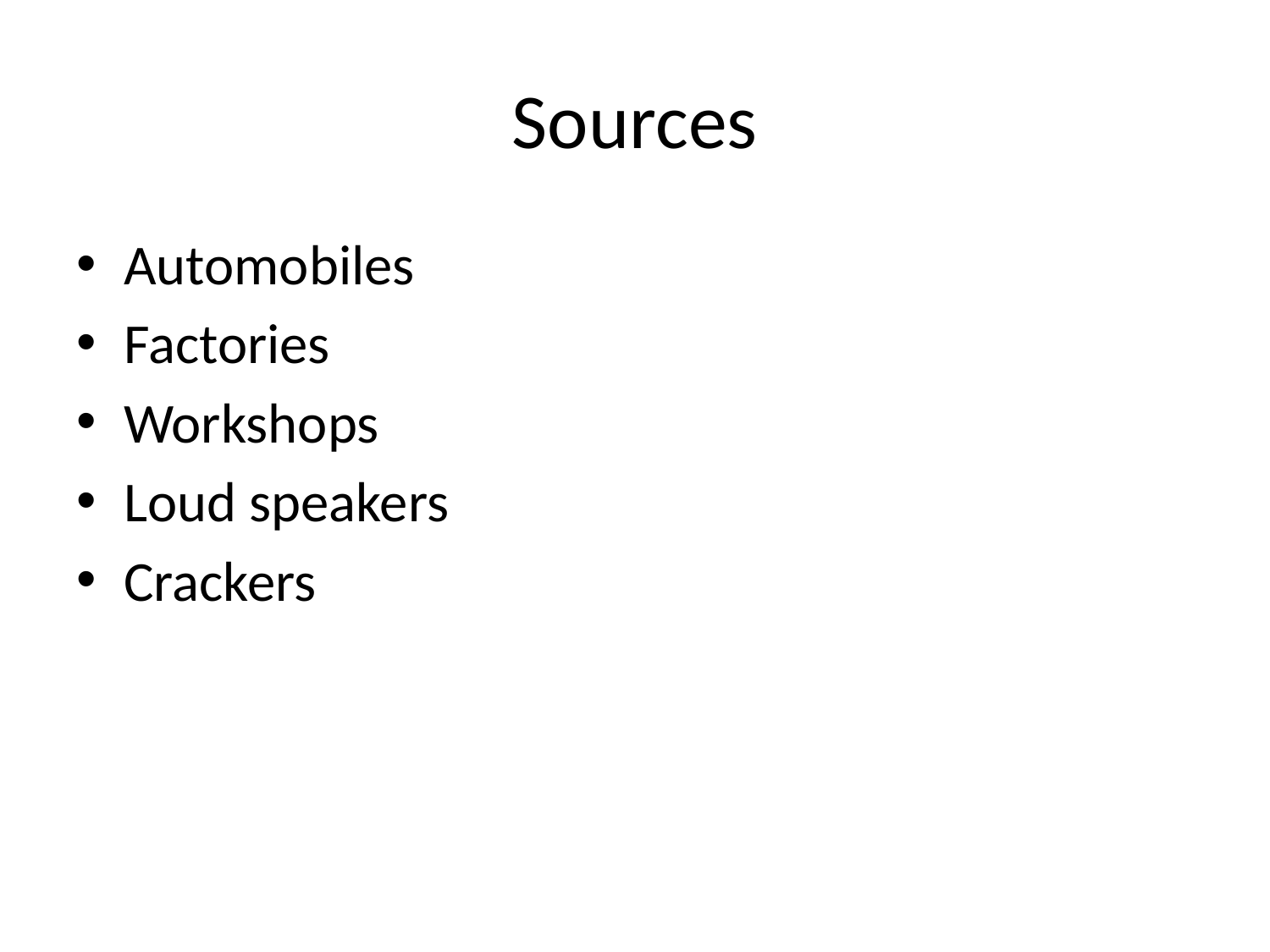

# Sources
Automobiles
Factories
Workshops
Loud speakers
Crackers